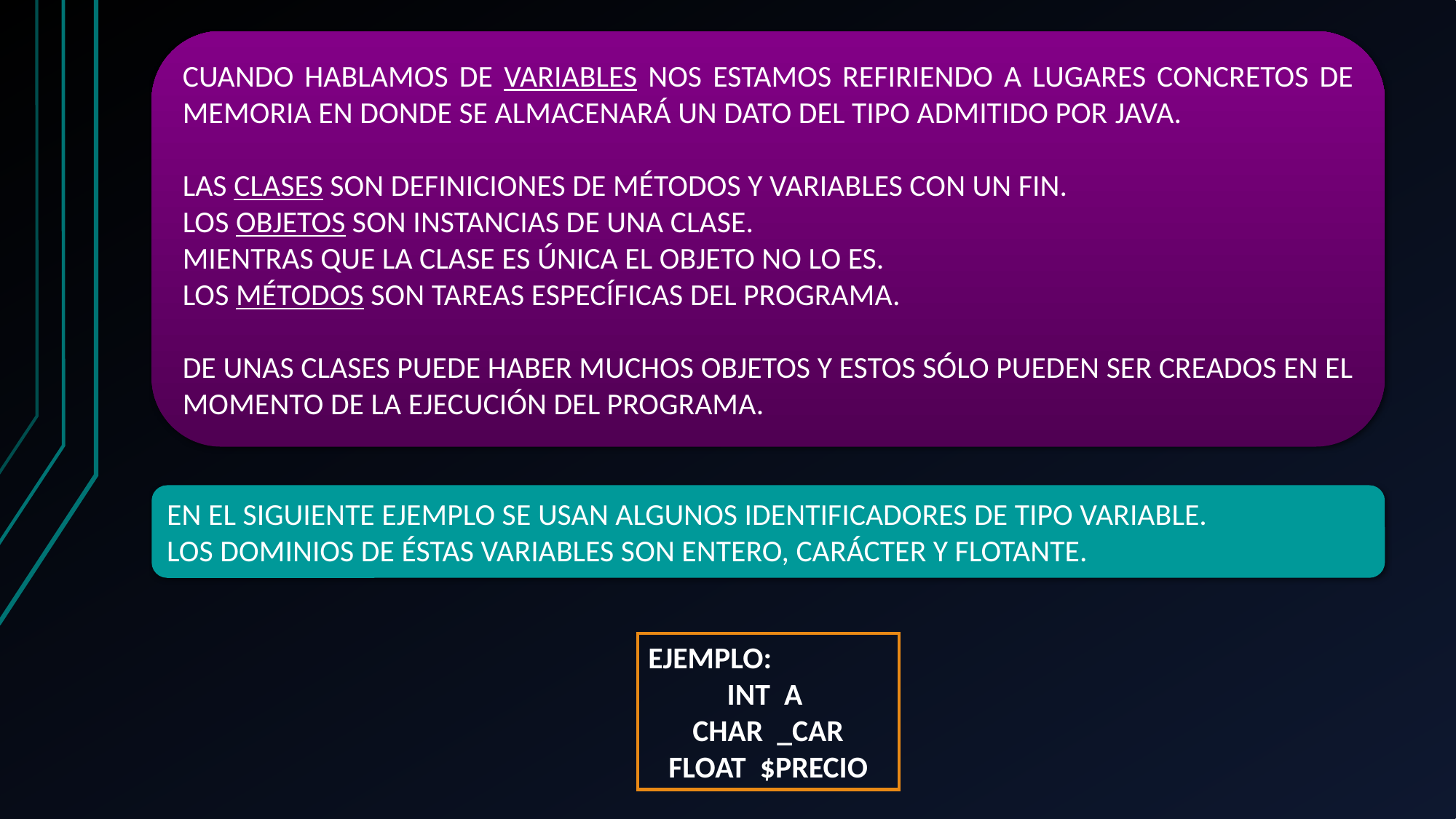

CUANDO HABLAMOS DE VARIABLES NOS ESTAMOS REFIRIENDO A LUGARES CONCRETOS DE MEMORIA EN DONDE SE ALMACENARÁ UN DATO DEL TIPO ADMITIDO POR JAVA.

LAS CLASES SON DEFINICIONES DE MÉTODOS Y VARIABLES CON UN FIN.
LOS OBJETOS SON INSTANCIAS DE UNA CLASE.
MIENTRAS QUE LA CLASE ES ÚNICA EL OBJETO NO LO ES.
LOS MÉTODOS SON TAREAS ESPECÍFICAS DEL PROGRAMA.

DE UNAS CLASES PUEDE HABER MUCHOS OBJETOS Y ESTOS SÓLO PUEDEN SER CREADOS EN EL MOMENTO DE LA EJECUCIÓN DEL PROGRAMA.
EN EL SIGUIENTE EJEMPLO SE USAN ALGUNOS IDENTIFICADORES DE TIPO VARIABLE.
LOS DOMINIOS DE ÉSTAS VARIABLES SON ENTERO, CARÁCTER Y FLOTANTE.
EJEMPLO:
INT  A
CHAR  _CAR
FLOAT  $PRECIO